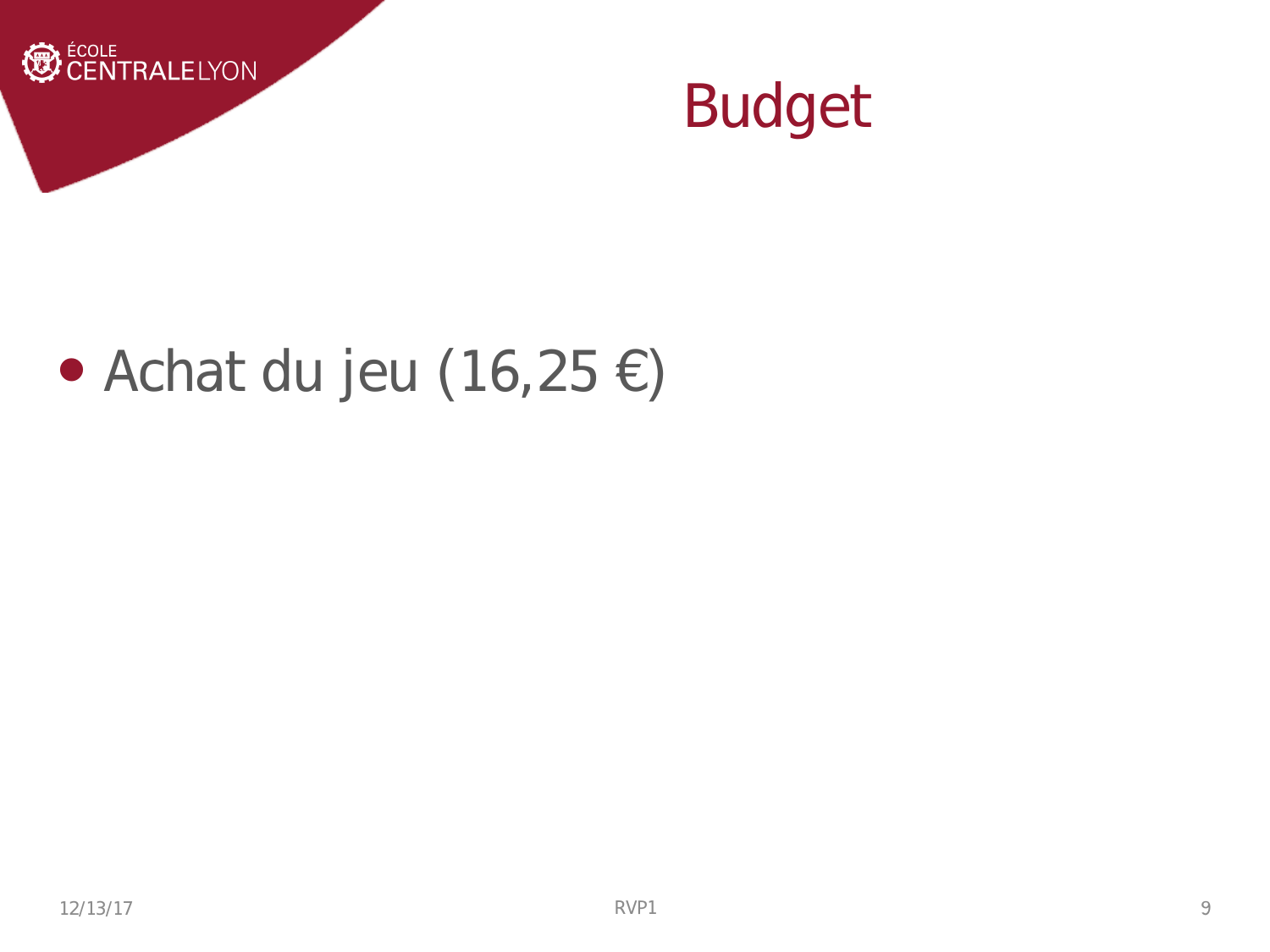

Budget

Achat du jeu (16,25 €)

RVP1
12/13/17
9